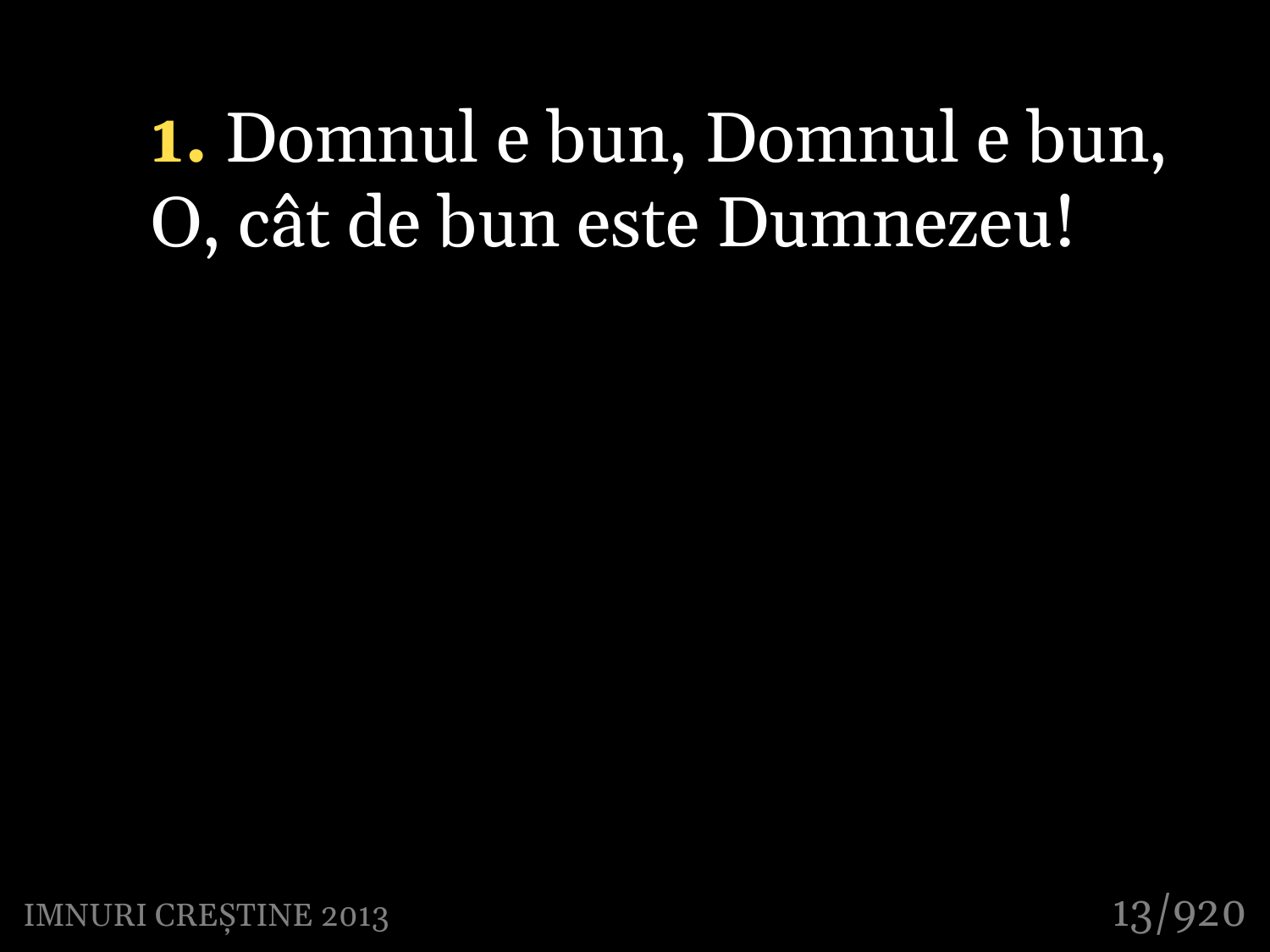

1. Domnul e bun, Domnul e bun,
O, cât de bun este Dumnezeu!
13/920
IMNURI CREȘTINE 2013